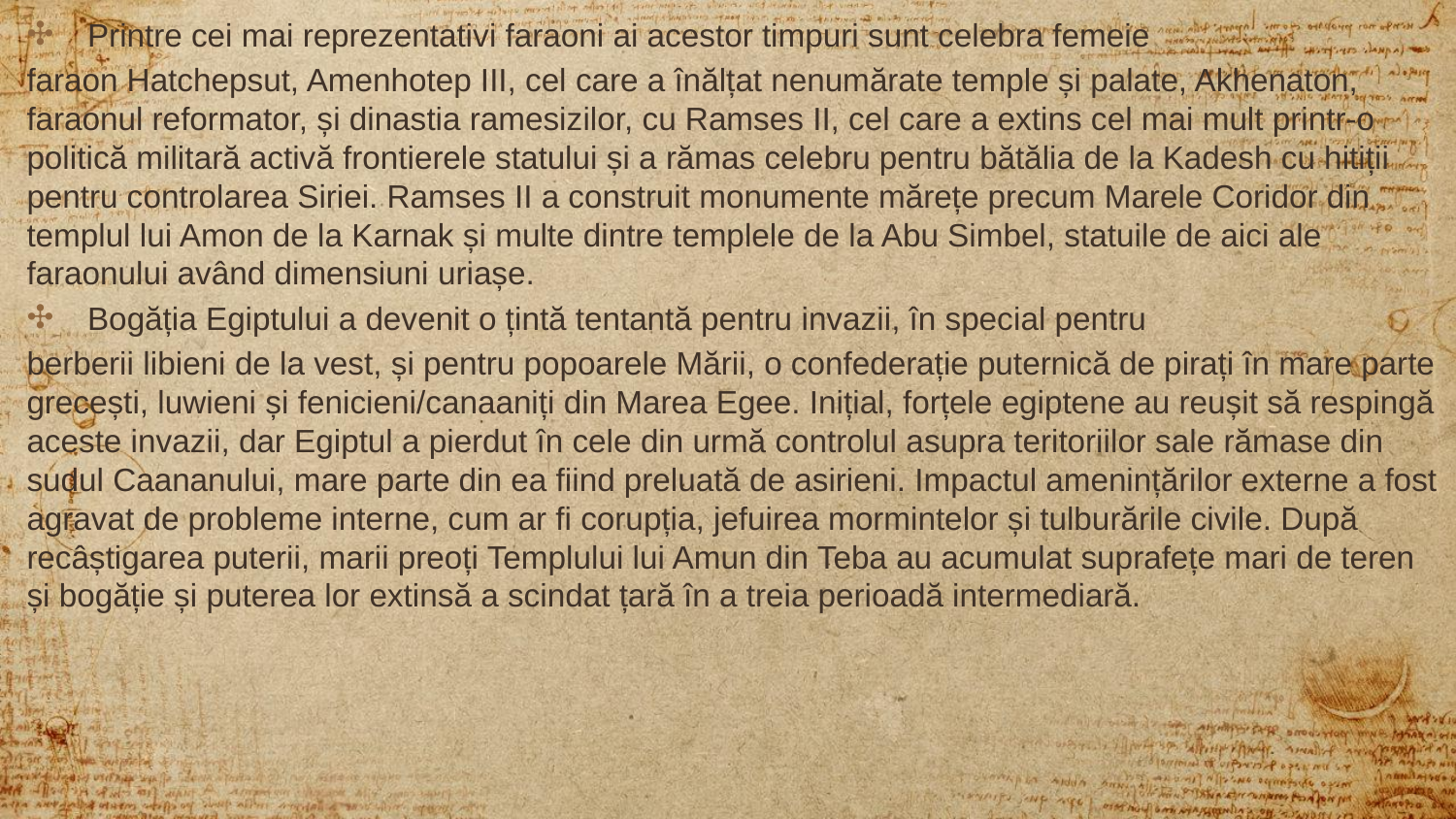

Printre cei mai reprezentativi faraoni ai acestor timpuri sunt celebra femeie
faraon Hatchepsut, Amenhotep III, cel care a înălțat nenumărate temple și palate, Akhenaton, faraonul reformator, și dinastia ramesizilor, cu Ramses II, cel care a extins cel mai mult printr-o politică militară activă frontierele statului și a rămas celebru pentru bătălia de la Kadesh cu hitiții pentru controlarea Siriei. Ramses II a construit monumente mărețe precum Marele Coridor din templul lui Amon de la Karnak și multe dintre templele de la Abu Simbel, statuile de aici ale faraonului având dimensiuni uriașe.
Bogăția Egiptului a devenit o țintă tentantă pentru invazii, în special pentru
berberii libieni de la vest, și pentru popoarele Mării, o confederație puternică de pirați în mare parte grecești, luwieni și fenicieni/canaaniți din Marea Egee. Inițial, forțele egiptene au reușit să respingă aceste invazii, dar Egiptul a pierdut în cele din urmă controlul asupra teritoriilor sale rămase din sudul Caananului, mare parte din ea fiind preluată de asirieni. Impactul amenințărilor externe a fost agravat de probleme interne, cum ar fi corupția, jefuirea mormintelor și tulburările civile. După recâștigarea puterii, marii preoți Templului lui Amun din Teba au acumulat suprafețe mari de teren și bogăție și puterea lor extinsă a scindat țară în a treia perioadă intermediară.